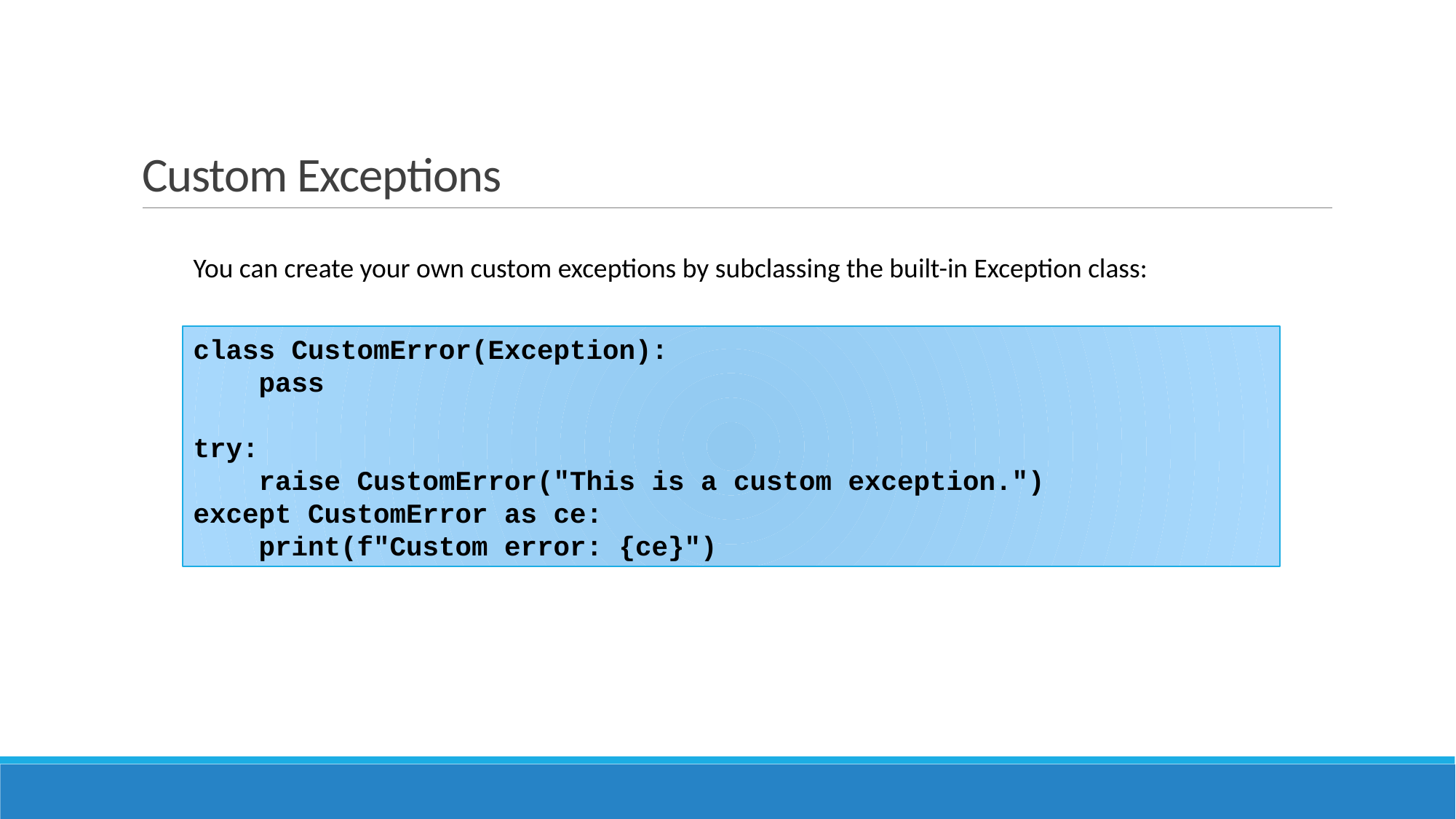

# Custom Exceptions
You can create your own custom exceptions by subclassing the built-in Exception class:
class CustomError(Exception):
    pass

try:
    raise CustomError("This is a custom exception.")
except CustomError as ce:
    print(f"Custom error: {ce}")